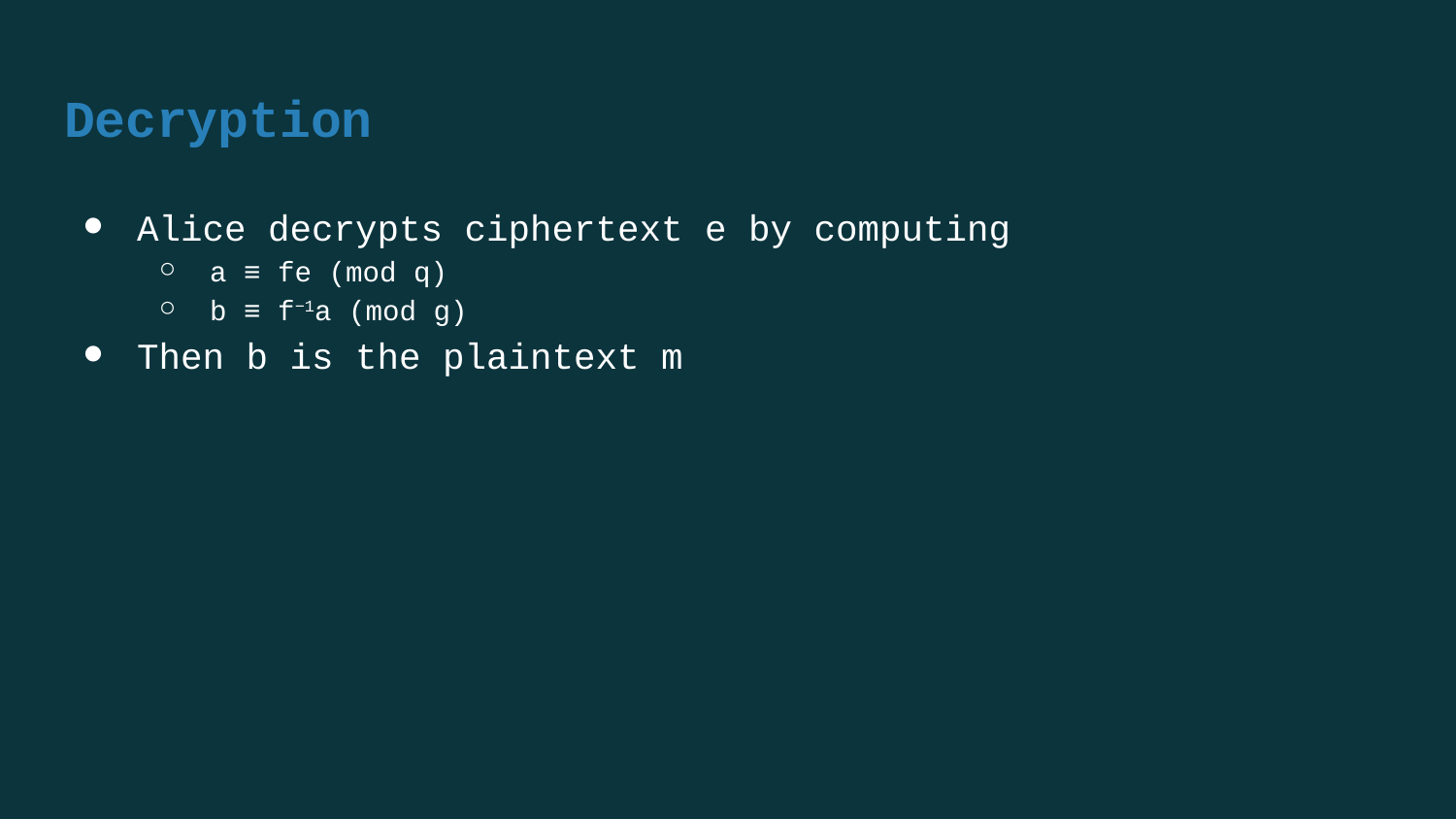

# Decryption
Alice decrypts ciphertext e by computing
a ≡ fe (mod q)
b ≡ f−1a (mod g)
Then b is the plaintext m